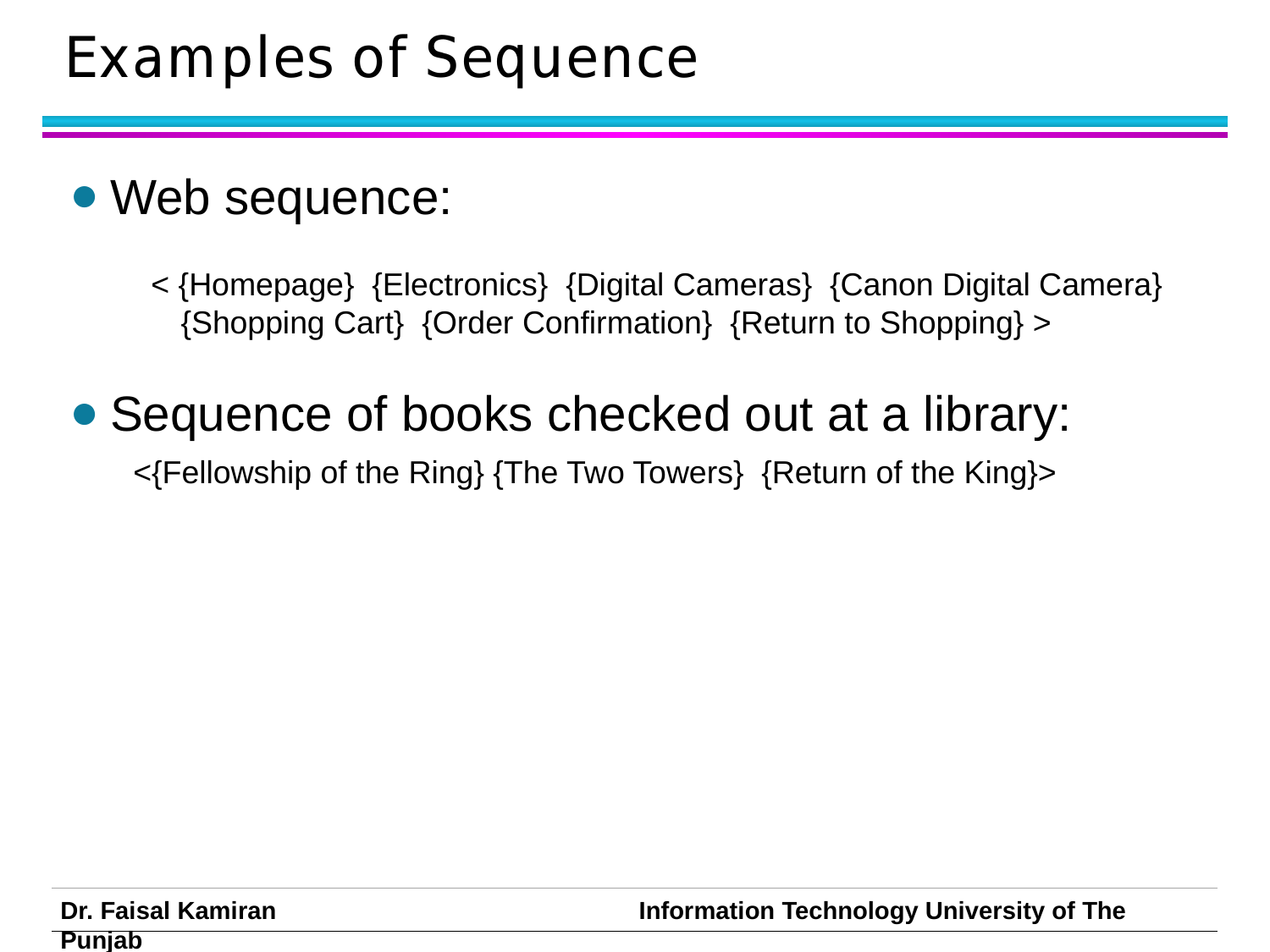

# Examples of Sequence
Web sequence:
  < {Homepage}  {Electronics}  {Digital Cameras}  {Canon Digital Camera} {Shopping Cart}  {Order Confirmation}  {Return to Shopping} >

Sequence of books checked out at a library:
<{Fellowship of the Ring} {The Two Towers}  {Return of the King}>
Dr. Faisal Kamiran                                                    Information Technology University of The Punjab